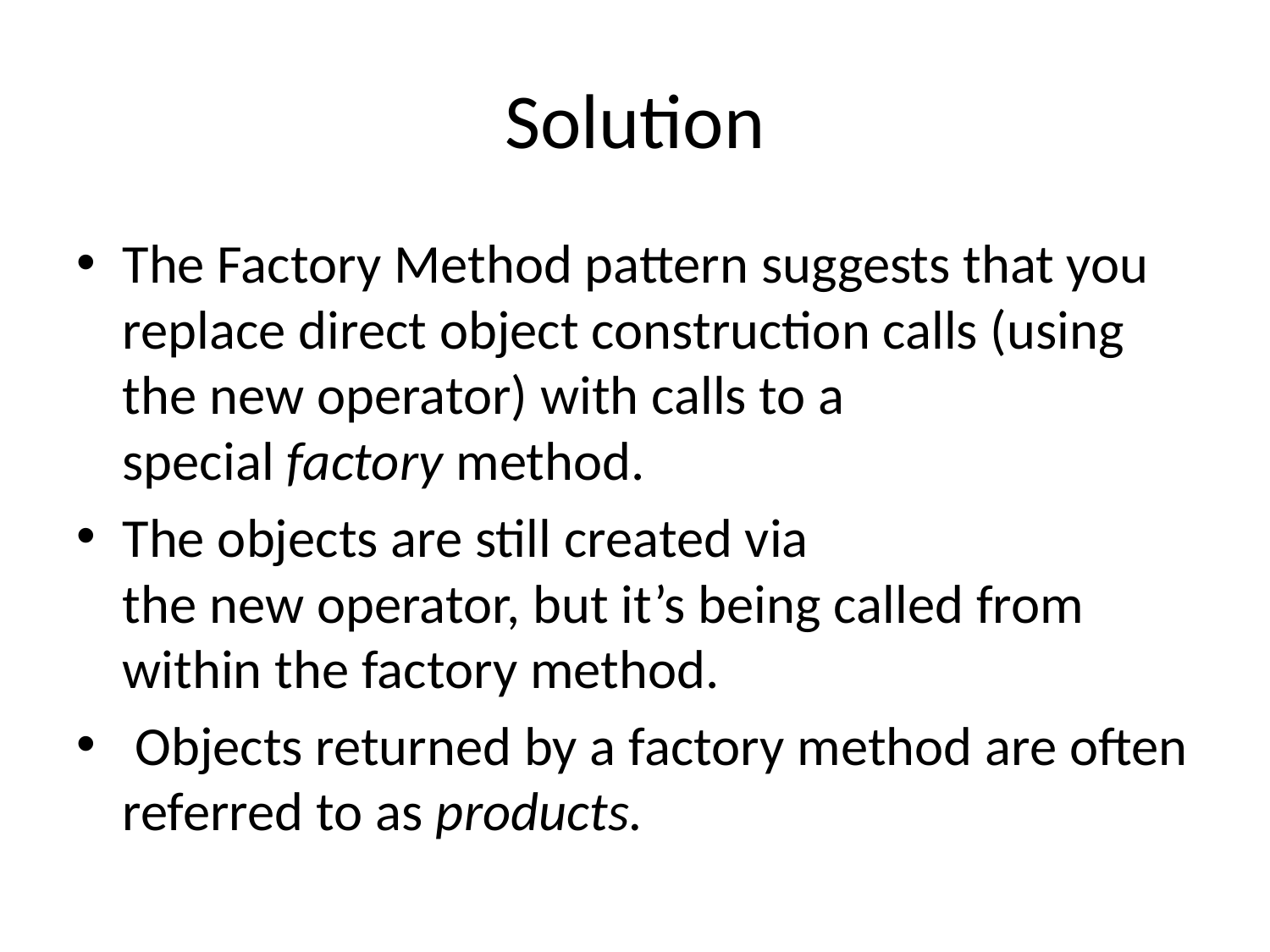

# Solution
The Factory Method pattern suggests that you replace direct object construction calls (using the new operator) with calls to a special factory method.
The objects are still created via the new operator, but it’s being called from within the factory method.
 Objects returned by a factory method are often referred to as products.